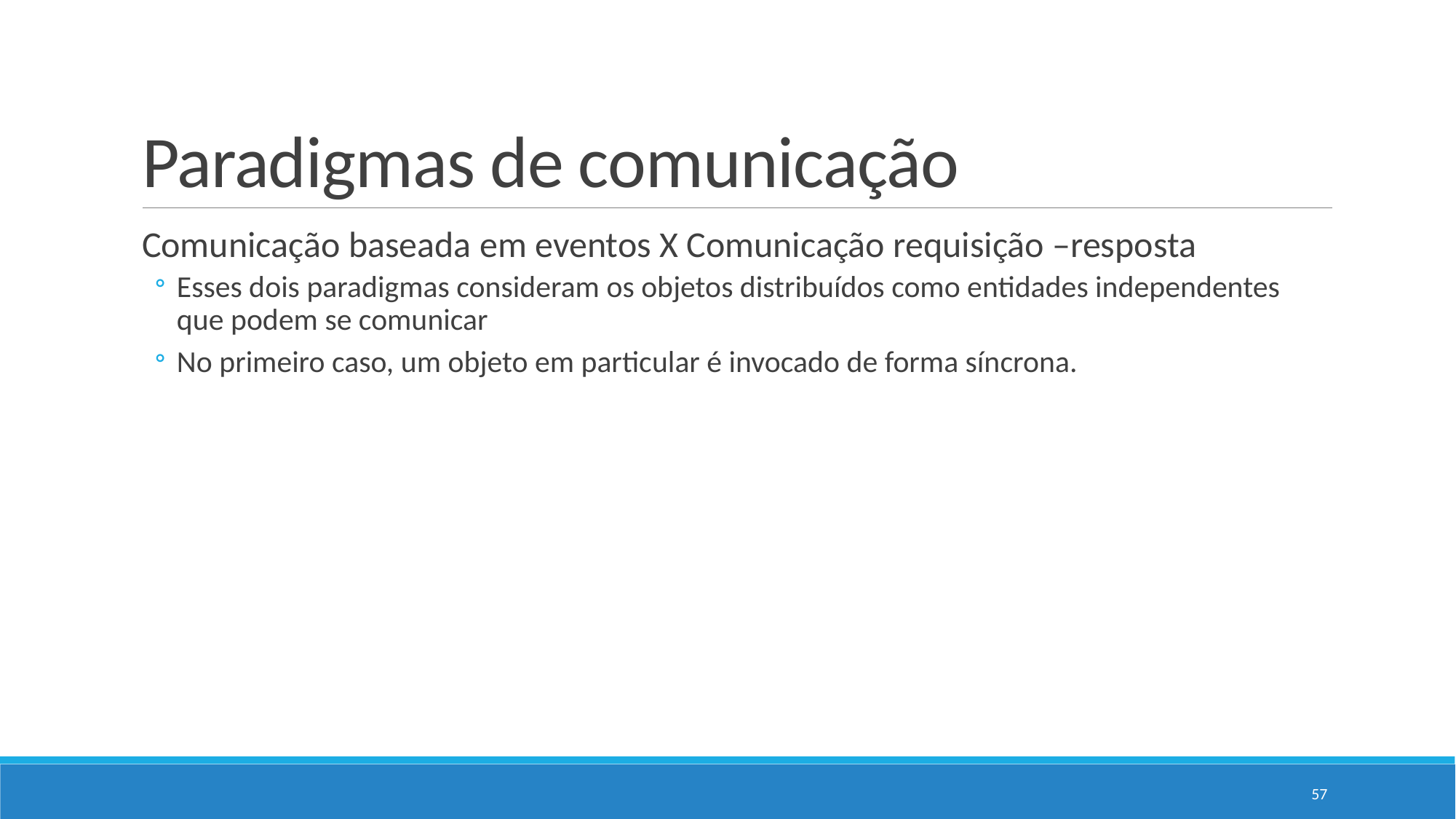

# Paradigmas de comunicação
Comunicação baseada em eventos X Comunicação requisição –resposta
Esses dois paradigmas consideram os objetos distribuídos como entidades independentes que podem se comunicar
No primeiro caso, um objeto em particular é invocado de forma síncrona.

57